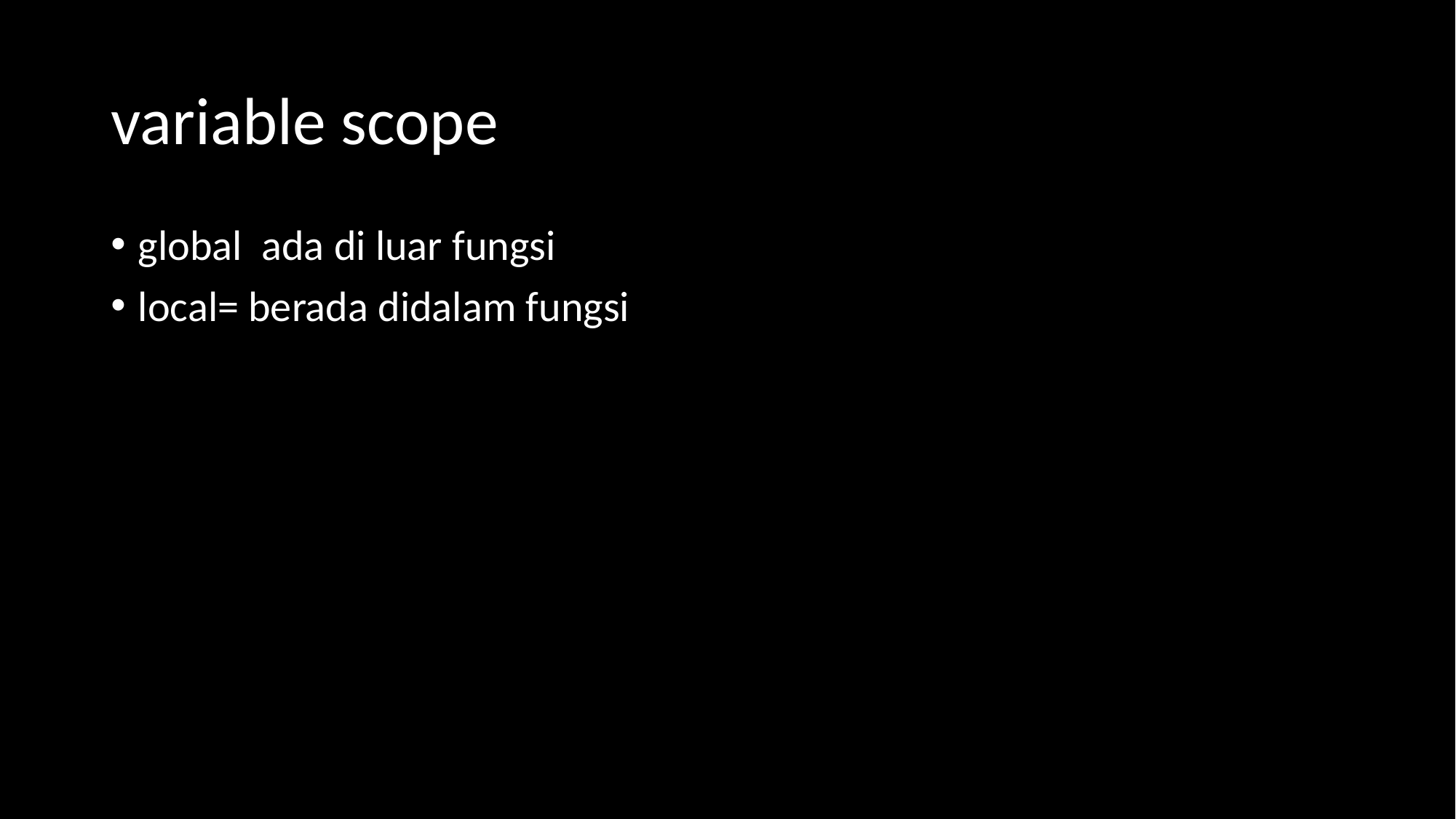

# variable scope
global  ada di luar fungsi
local= berada didalam fungsi